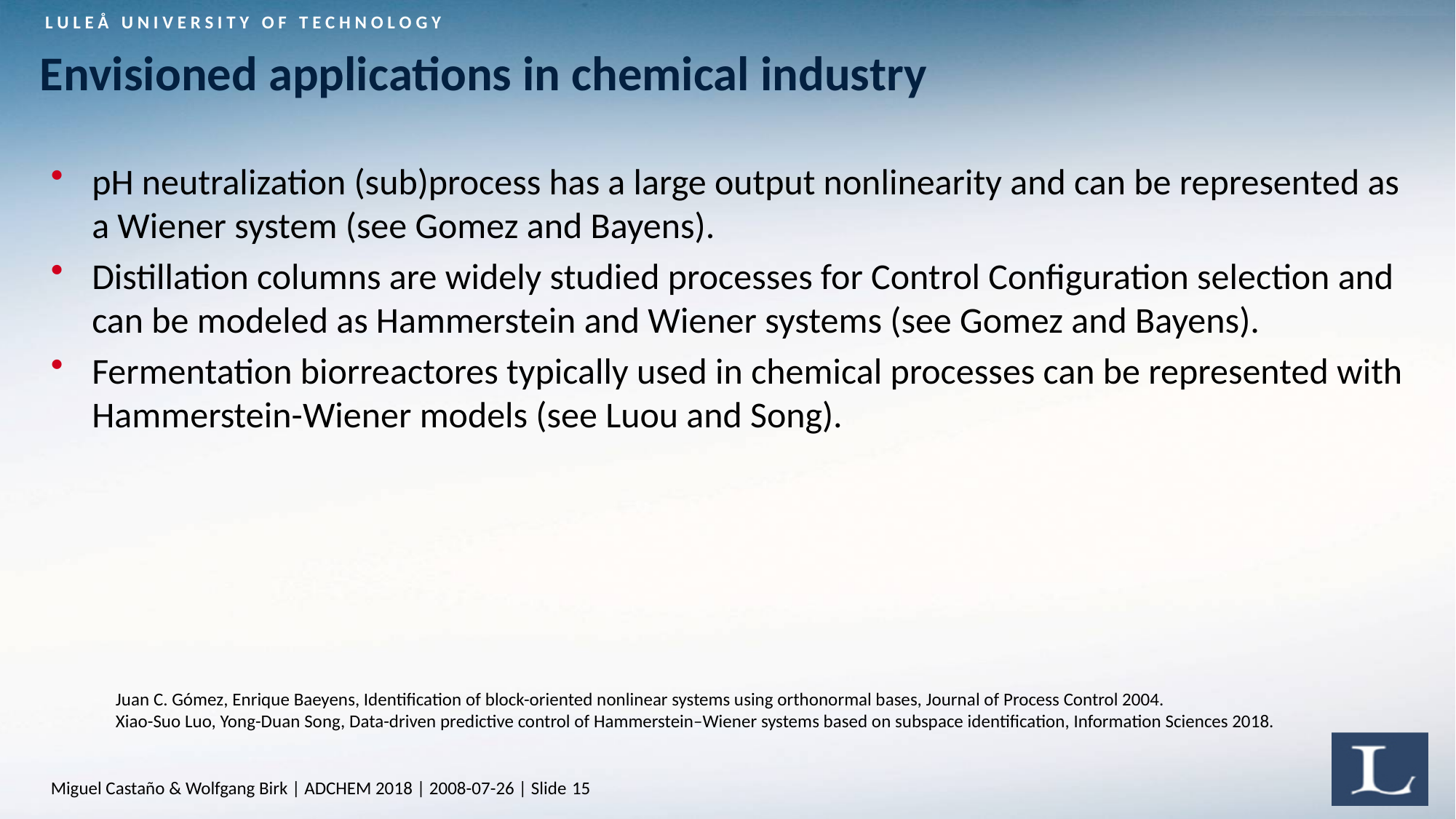

# Envisioned applications in chemical industry
pH neutralization (sub)process has a large output nonlinearity and can be represented as a Wiener system (see Gomez and Bayens).
Distillation columns are widely studied processes for Control Configuration selection and can be modeled as Hammerstein and Wiener systems (see Gomez and Bayens).
Fermentation biorreactores typically used in chemical processes can be represented with Hammerstein-Wiener models (see Luou and Song).
Juan C. Gómez, Enrique Baeyens, Identification of block-oriented nonlinear systems using orthonormal bases, Journal of Process Control 2004.
Xiao-Suo Luo, Yong-Duan Song, Data-driven predictive control of Hammerstein–Wiener systems based on subspace identification, Information Sciences 2018.
Miguel Castaño & Wolfgang Birk | ADCHEM 2018 | 2008-07-26 | Slide 15